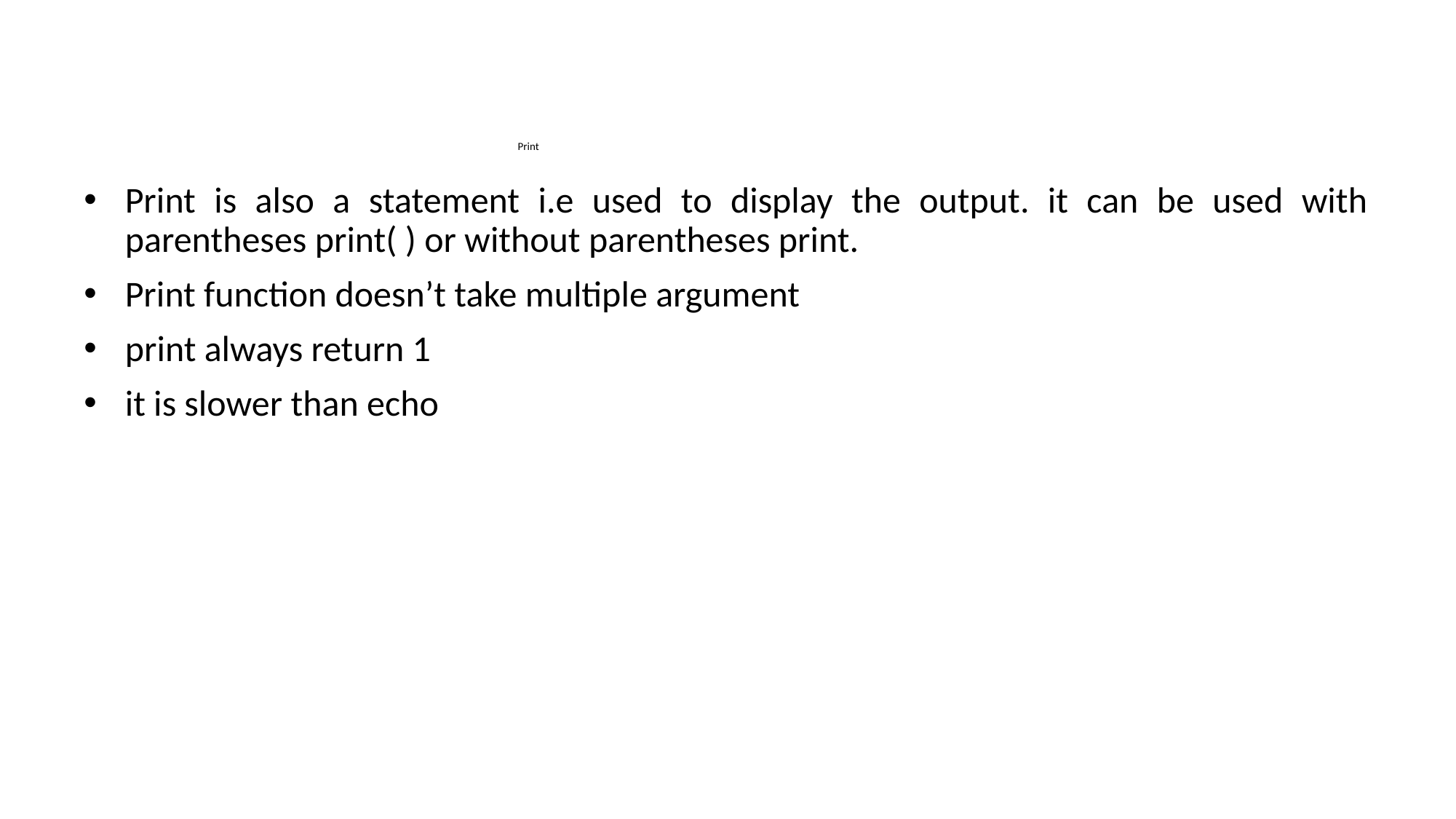

# Print
Print is also a statement i.e used to display the output. it can be used with parentheses print( ) or without parentheses print.
Print function doesn’t take multiple argument
print always return 1
it is slower than echo